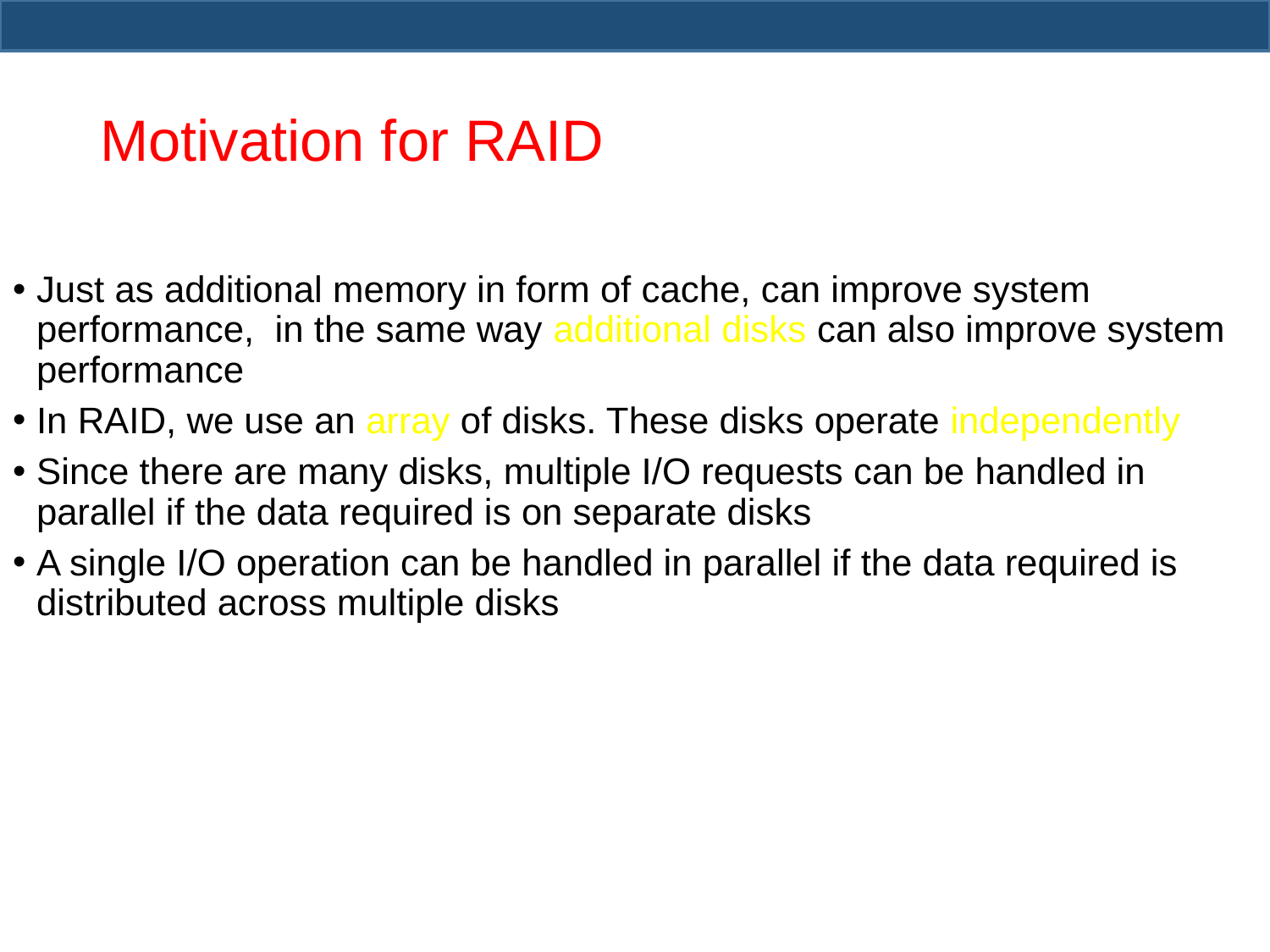

# Motivation for RAID
Just as additional memory in form of cache, can improve system performance,  in the same way additional disks can also improve system performance
In RAID, we use an array of disks. These disks operate independently
Since there are many disks, multiple I/O requests can be handled in parallel if the data required is on separate disks
A single I/O operation can be handled in parallel if the data required is distributed across multiple disks